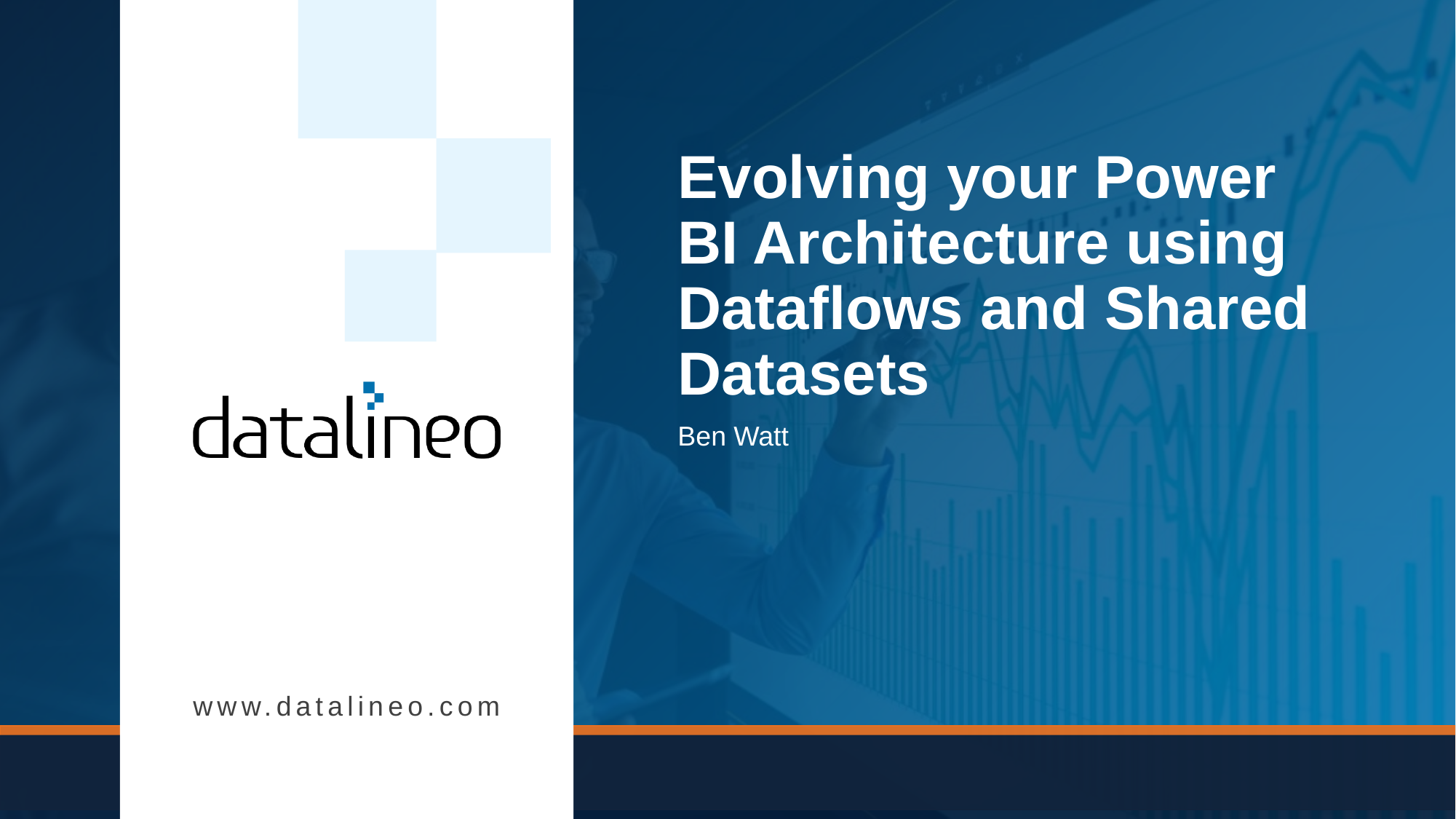

# Evolving your Power BI Architecture using Dataflows and Shared Datasets
Ben Watt
www.datalineo.com